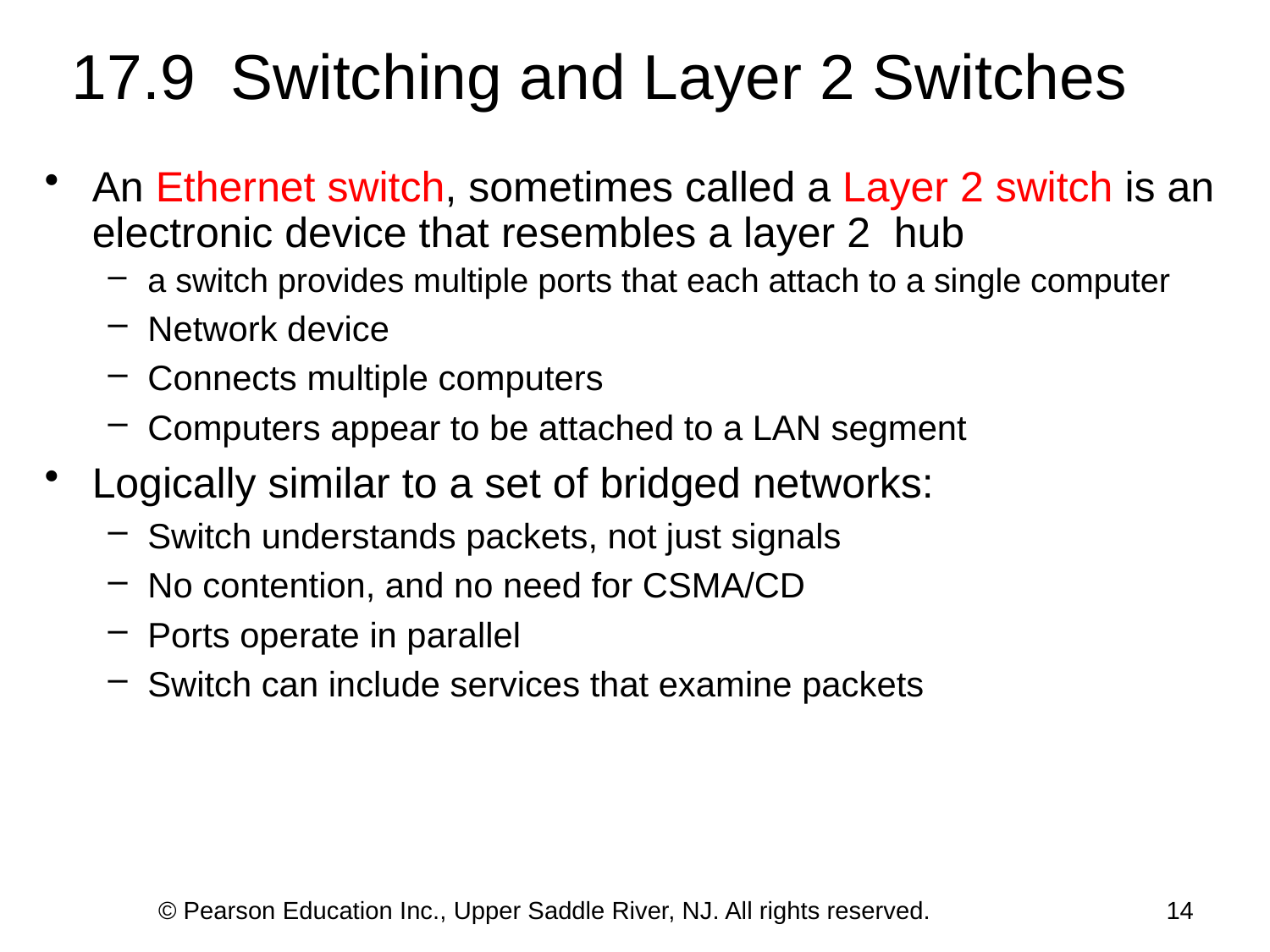

# 17.9  Switching and Layer 2 Switches
An Ethernet switch, sometimes called a Layer 2 switch is an electronic device that resembles a layer 2  hub
a switch provides multiple ports that each attach to a single computer
Network device
Connects multiple computers
Computers appear to be attached to a LAN segment
Logically similar to a set of bridged networks:
Switch understands packets, not just signals
No contention, and no need for CSMA/CD
Ports operate in parallel
Switch can include services that examine packets
© Pearson Education Inc., Upper Saddle River, NJ. All rights reserved.
14